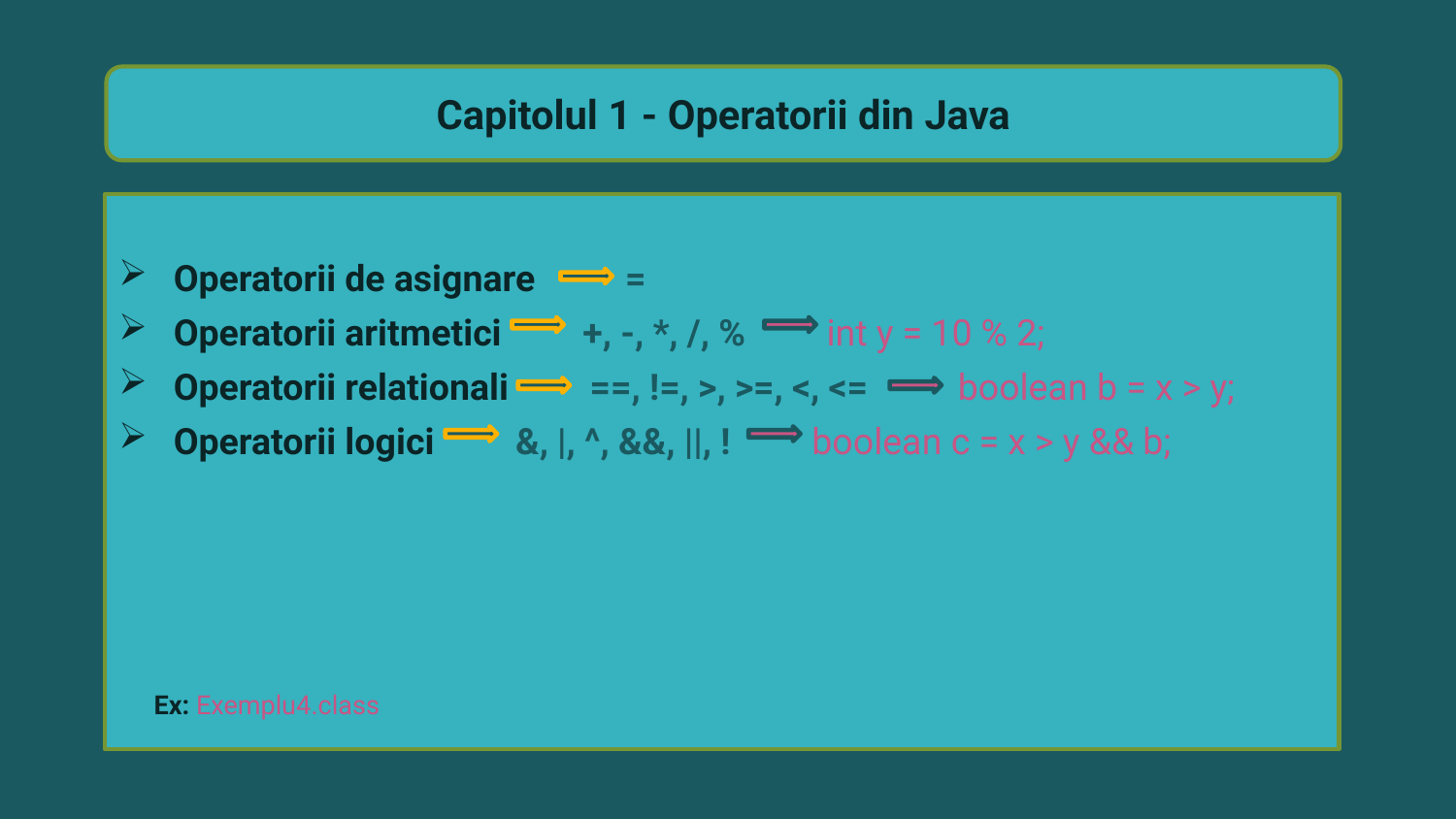

Capitolul 1 - Operatorii din Java

Operatorii de asignare          =
Operatorii aritmetici         +, -, *, /, %         int y = 10 % 2;
Operatorii relationali         ==, !=, >, >=, <, <=          boolean b = x > y;
Operatorii logici         &, |, ^, &&, ||, !         boolean c = x > y && b;

Ex: Exemplu4.class